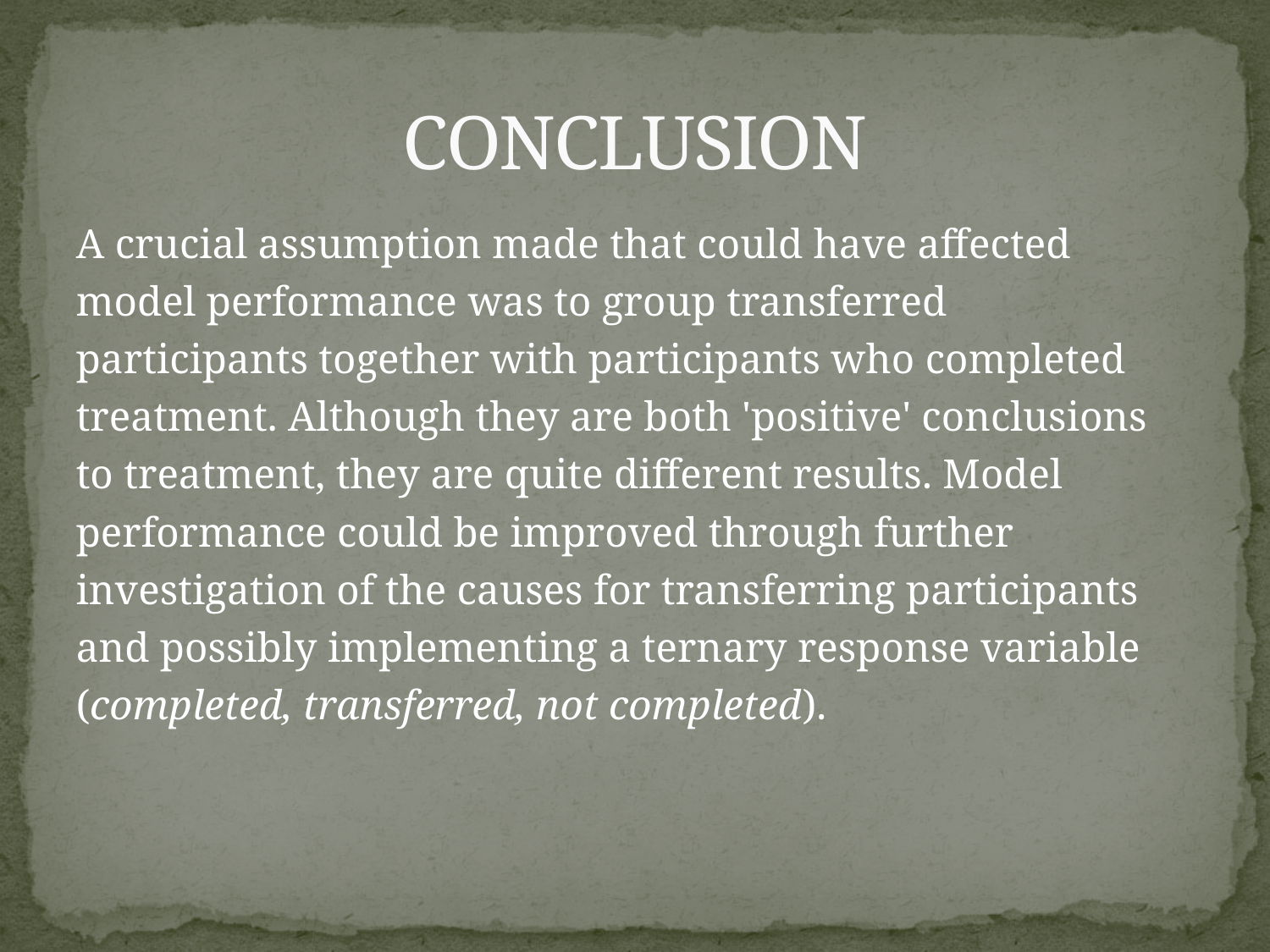

# CONCLUSION
A crucial assumption made that could have affected
model performance was to group transferred
participants together with participants who completed
treatment. Although they are both 'positive' conclusions
to treatment, they are quite different results. Model
performance could be improved through further
investigation of the causes for transferring participants
and possibly implementing a ternary response variable
(completed, transferred, not completed).